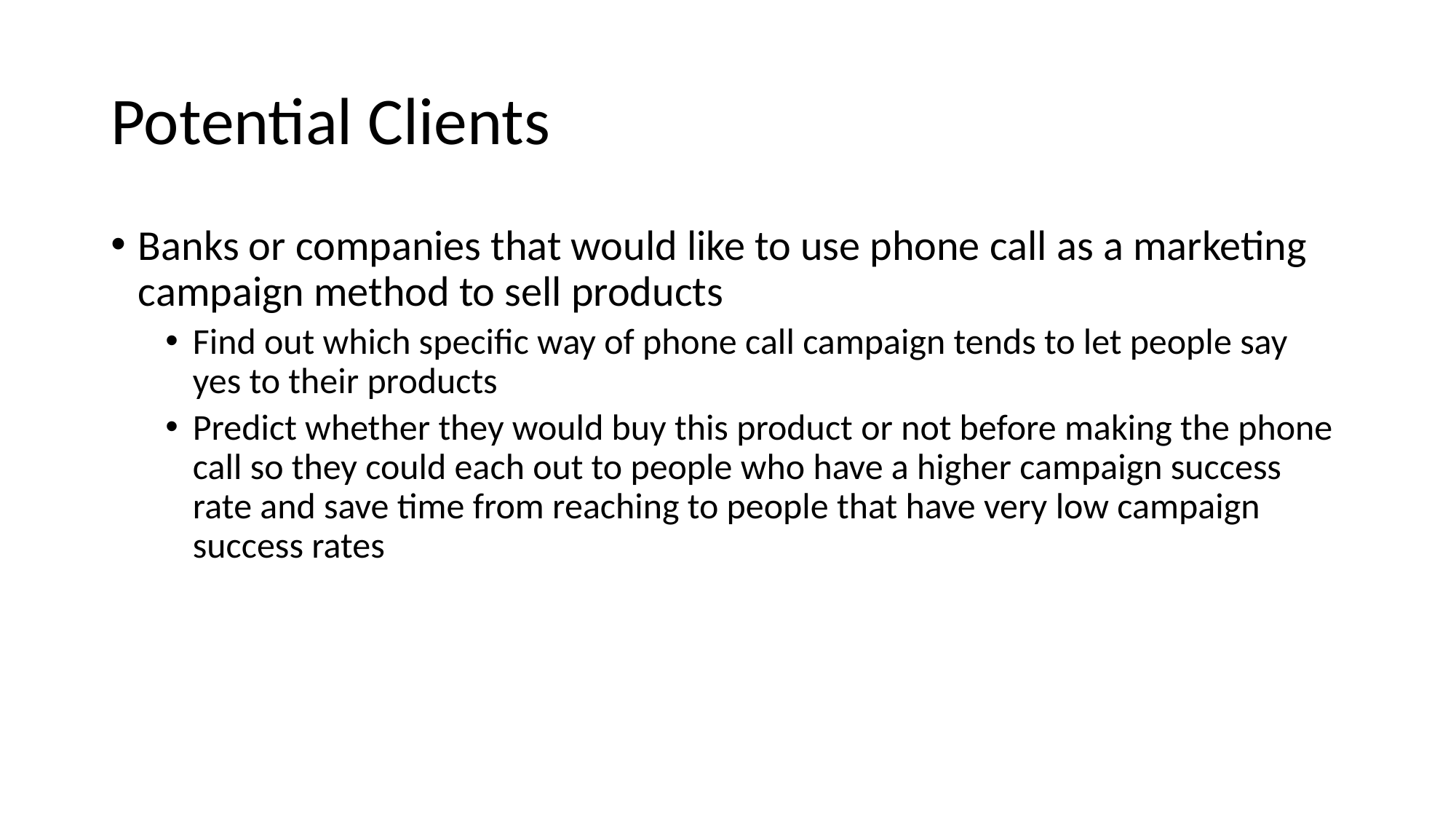

# Potential Clients
Banks or companies that would like to use phone call as a marketing campaign method to sell products
Find out which specific way of phone call campaign tends to let people say yes to their products
Predict whether they would buy this product or not before making the phone call so they could each out to people who have a higher campaign success rate and save time from reaching to people that have very low campaign success rates